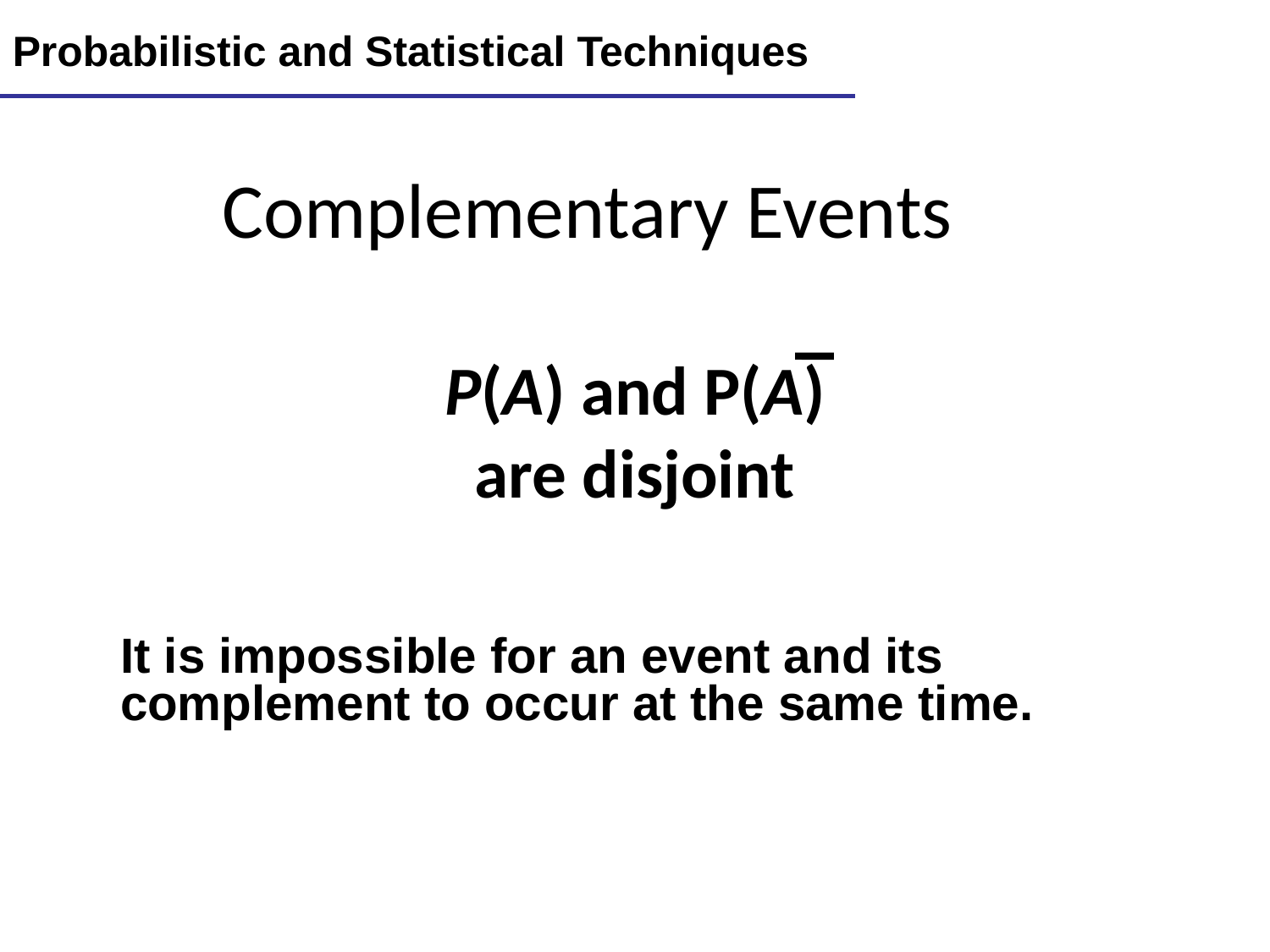

Lecture 8
34
Probabilistic and Statistical Techniques

Complementary Events
P(A) and P(A)
are disjoint

It is impossible for an event and its complement to occur at the same time.